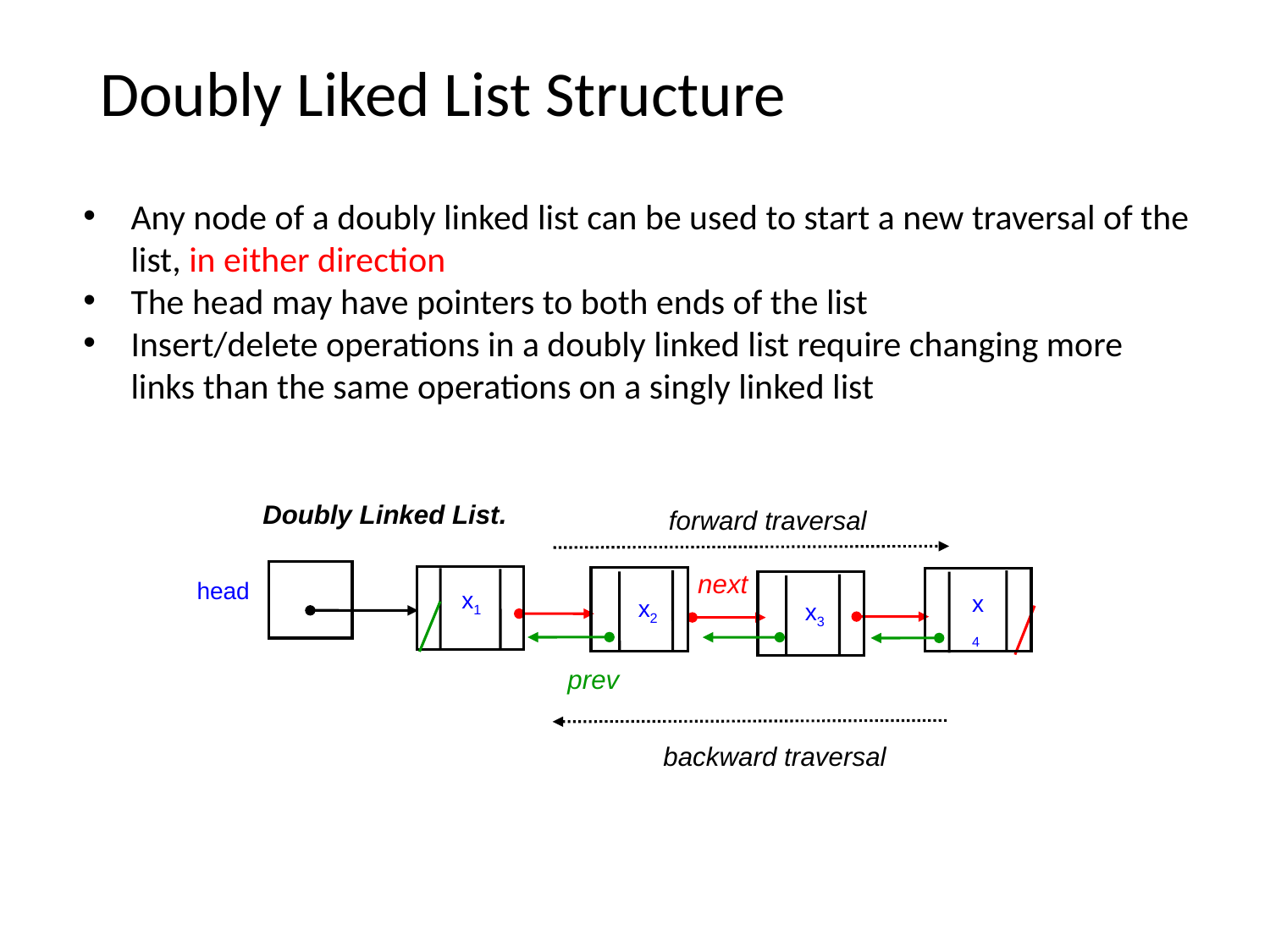

# Doubly Liked List Structure
Any node of a doubly linked list can be used to start a new traversal of the list, in either direction
The head may have pointers to both ends of the list
Insert/delete operations in a doubly linked list require changing more links than the same operations on a singly linked list

Doubly Linked List.

x2

head

x3

x1
x4

forward traversal

next

prev

backward traversal